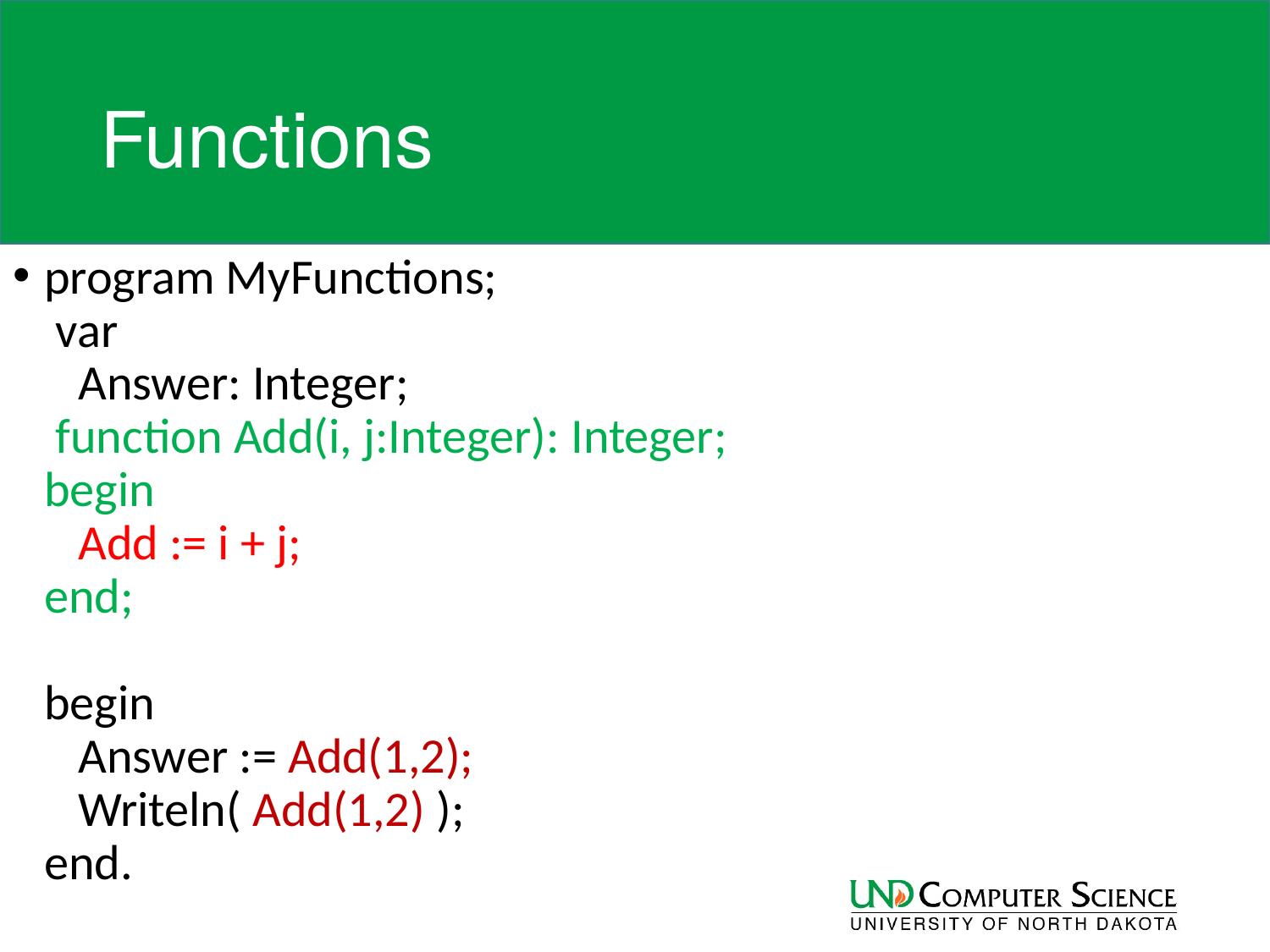

# Functions
program MyFunctions;
 var
   Answer: Integer;
 function Add(i, j:Integer): Integer;
begin
   Add := i + j;
end;
 
begin
   Answer := Add(1,2);
   Writeln( Add(1,2) );
end.